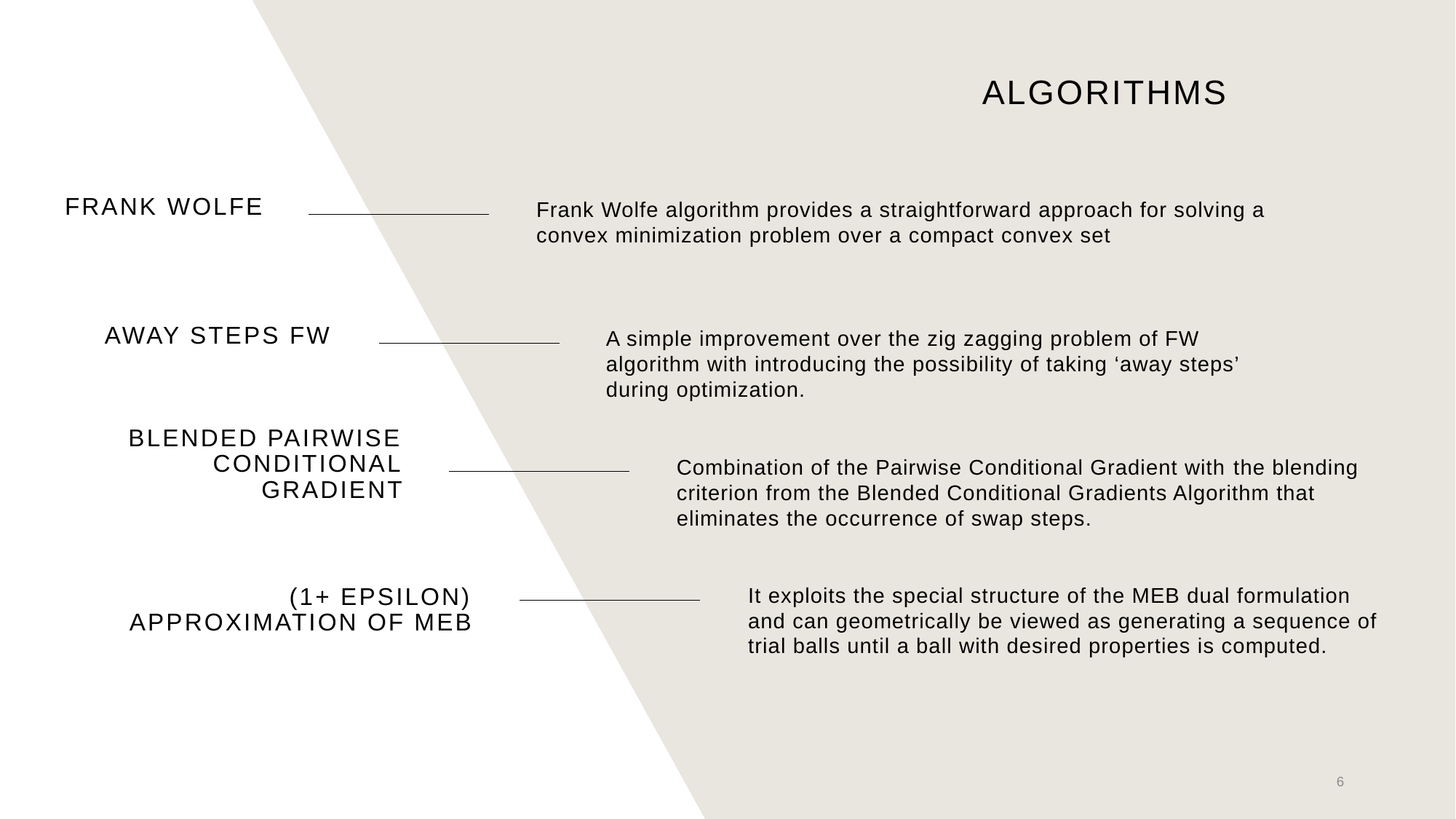

# algorithms
Frank wolfe
Frank Wolfe algorithm provides a straightforward approach for solving a convex minimization problem over a compact convex set
Away steps fw
A simple improvement over the zig zagging problem of FW algorithm with introducing the possibility of taking ‘away steps’ during optimization.
Blended pairwise conditional gradient
Combination of the Pairwise Conditional Gradient with the blending criterion from the Blended Conditional Gradients Algorithm that eliminates the occurrence of swap steps.

(1+ epsilon) approximation of meb
It exploits the special structure of the MEB dual formulation  and can geometrically be viewed as generating a sequence of trial balls until a ball with desired properties is computed.
6